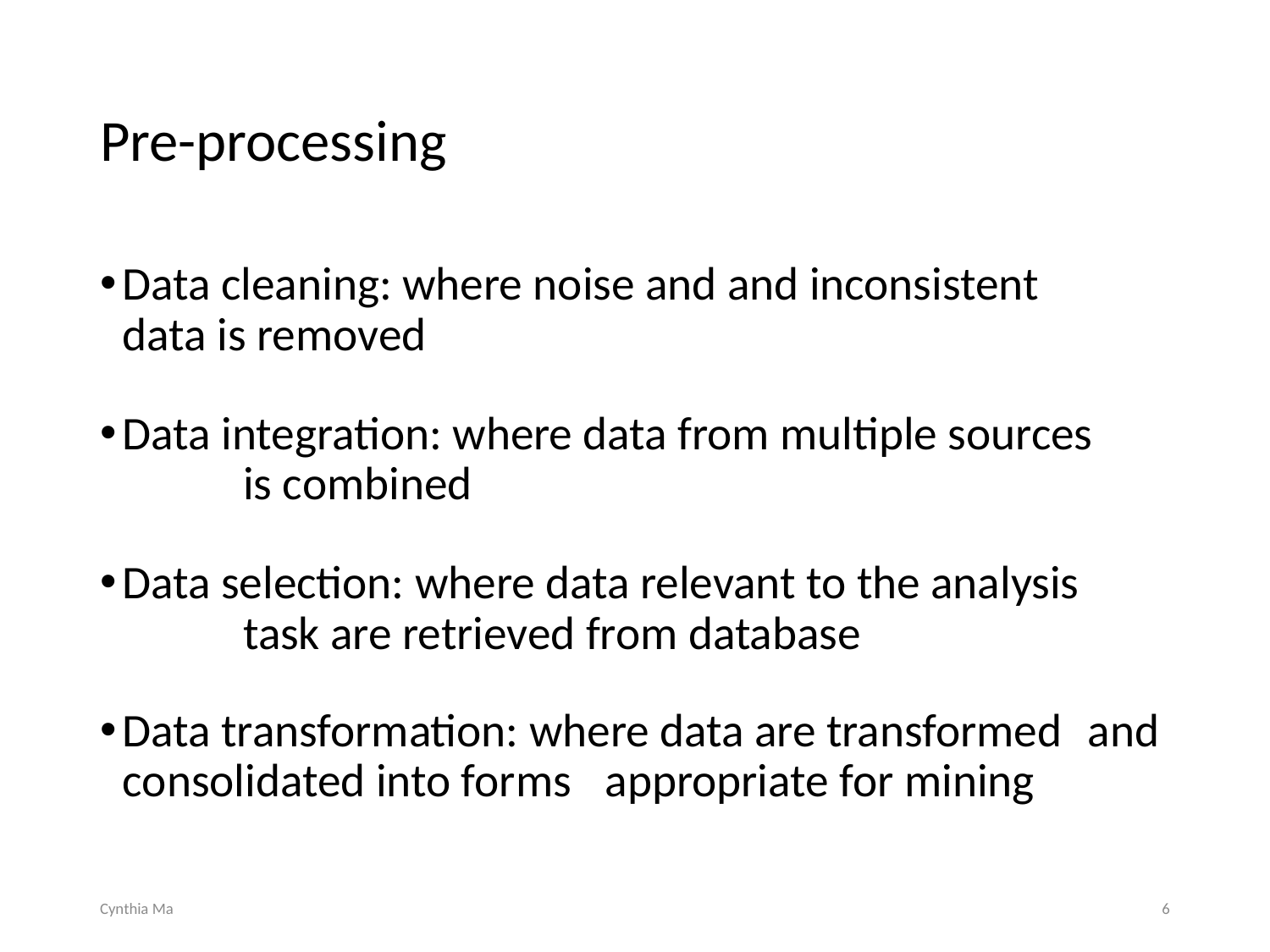

# Pre-processing
Data cleaning: where noise and and inconsistent 					data is removed

Data integration: where data from multiple sources 				is combined

Data selection: where data relevant to the analysis 					task are retrieved from database

Data transformation: where data are transformed 					and consolidated into forms 					appropriate for mining

Cynthia Ma
6